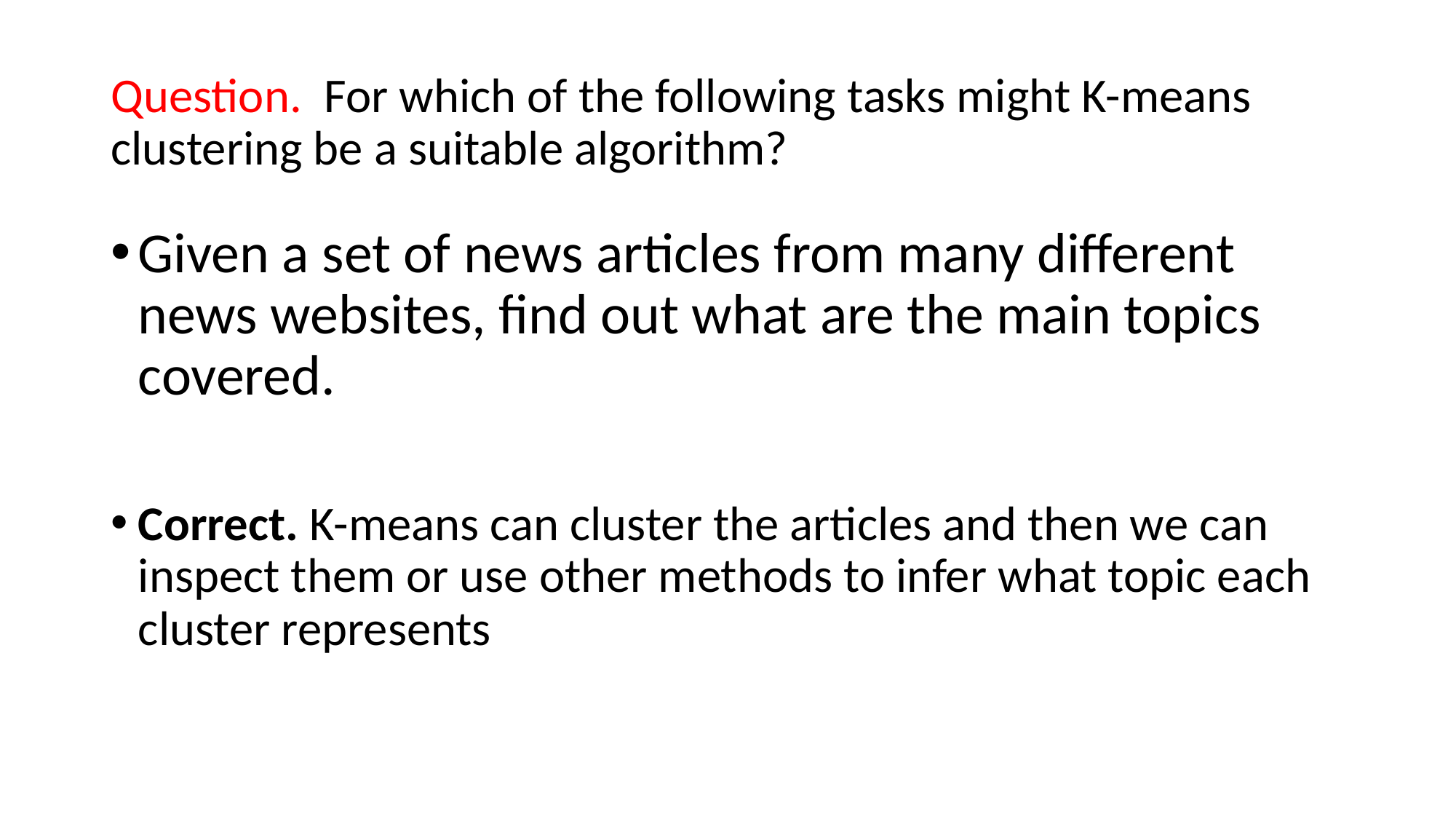

# Question.  For which of the following tasks might K-means clustering be a suitable algorithm?
Given a set of news articles from many different news websites, find out what are the main topics covered.

Correct. K-means can cluster the articles and then we can inspect them or use other methods to infer what topic each cluster represents